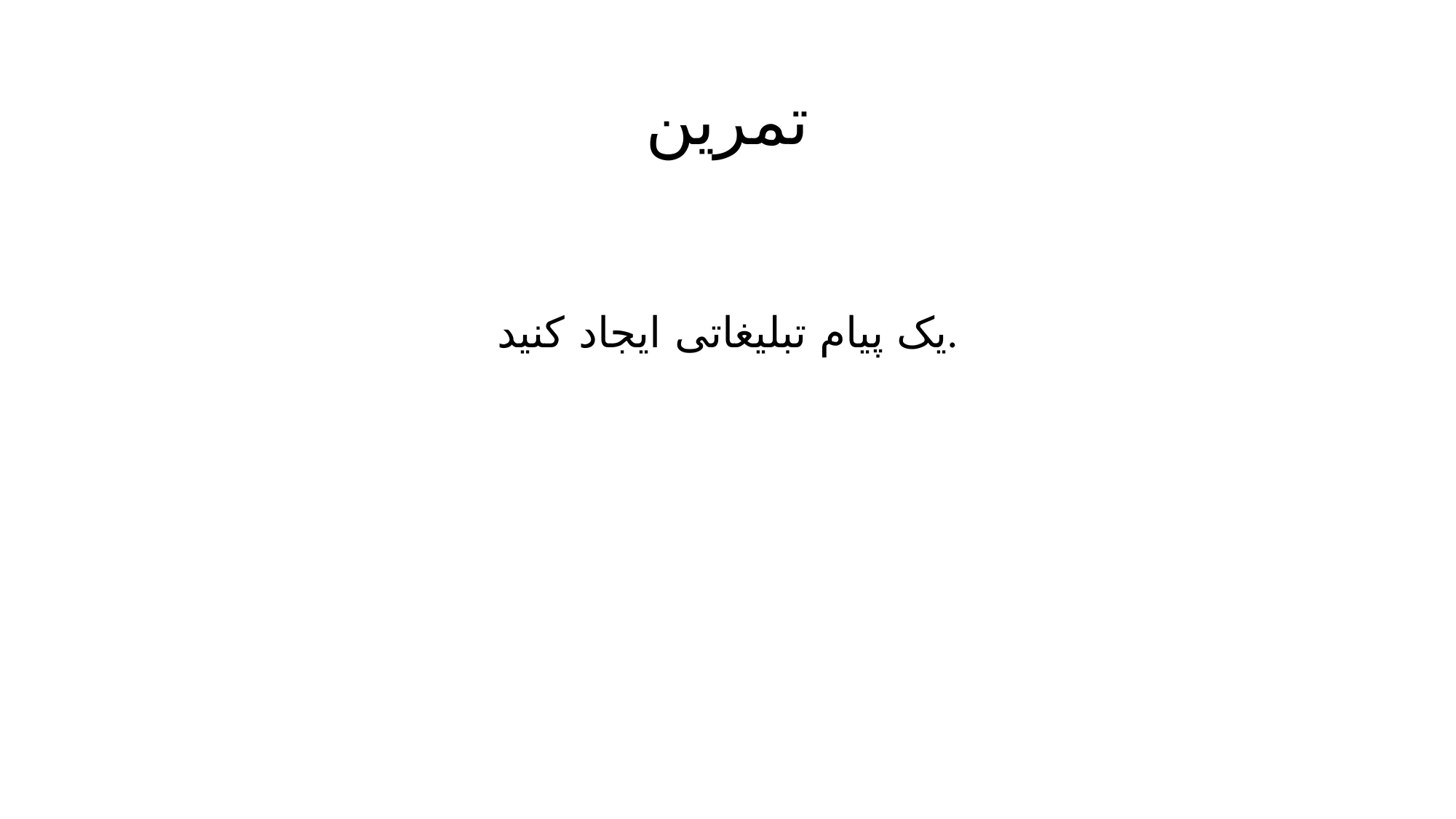

# تمرین
یک پیام تبلیغاتی ایجاد کنید.